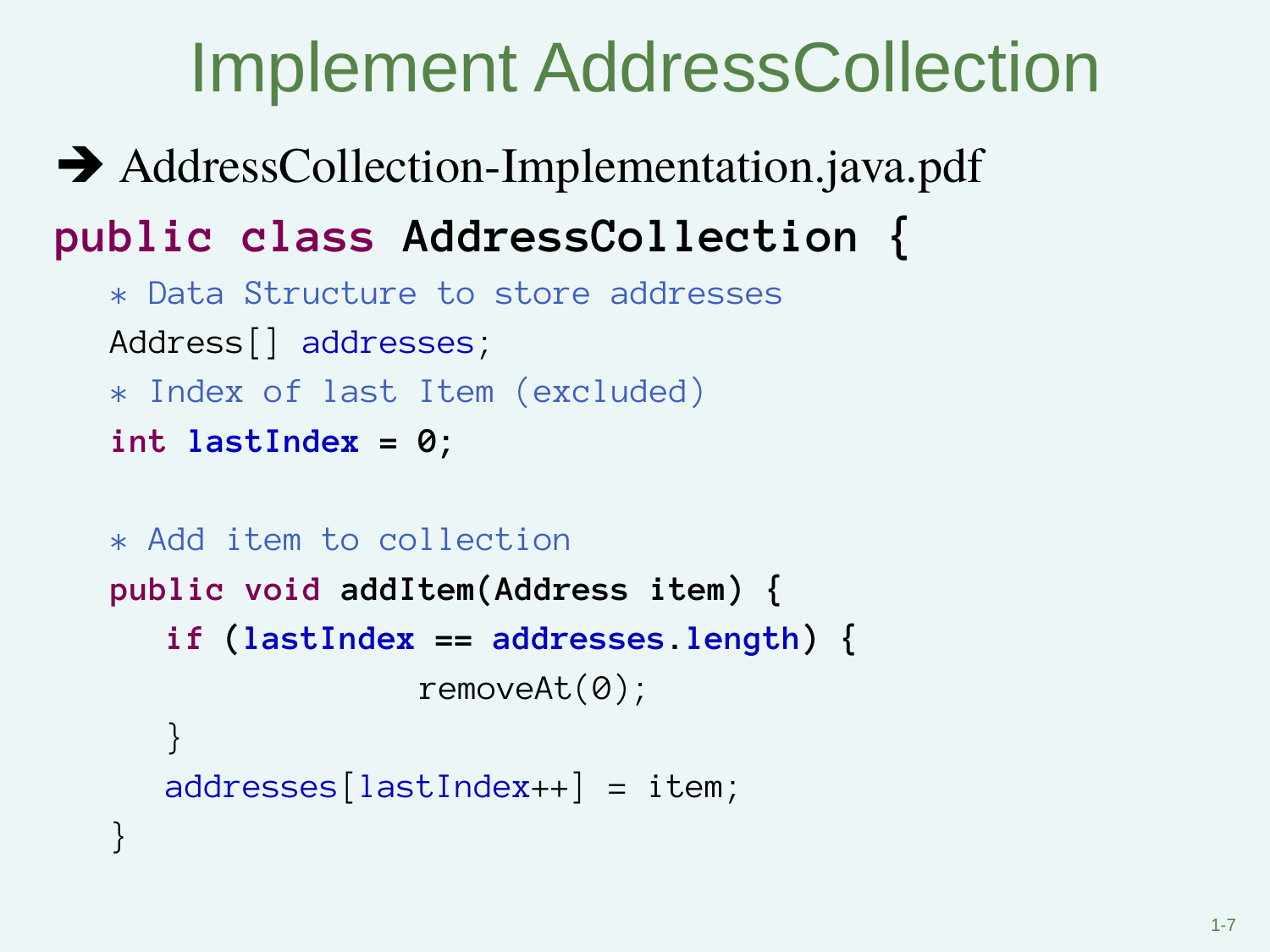

# Implement AddressCollection
🡺 AddressCollection-Implementation.java.pdf
public class AddressCollection {
* Data Structure to store addresses
Address[] addresses;
* Index of last Item (excluded)
int lastIndex = 0;

* Add item to collection
public void addItem(Address item) {
if (lastIndex == addresses.length) {
		removeAt(0);
}
addresses[lastIndex++] = item;
}
1-7